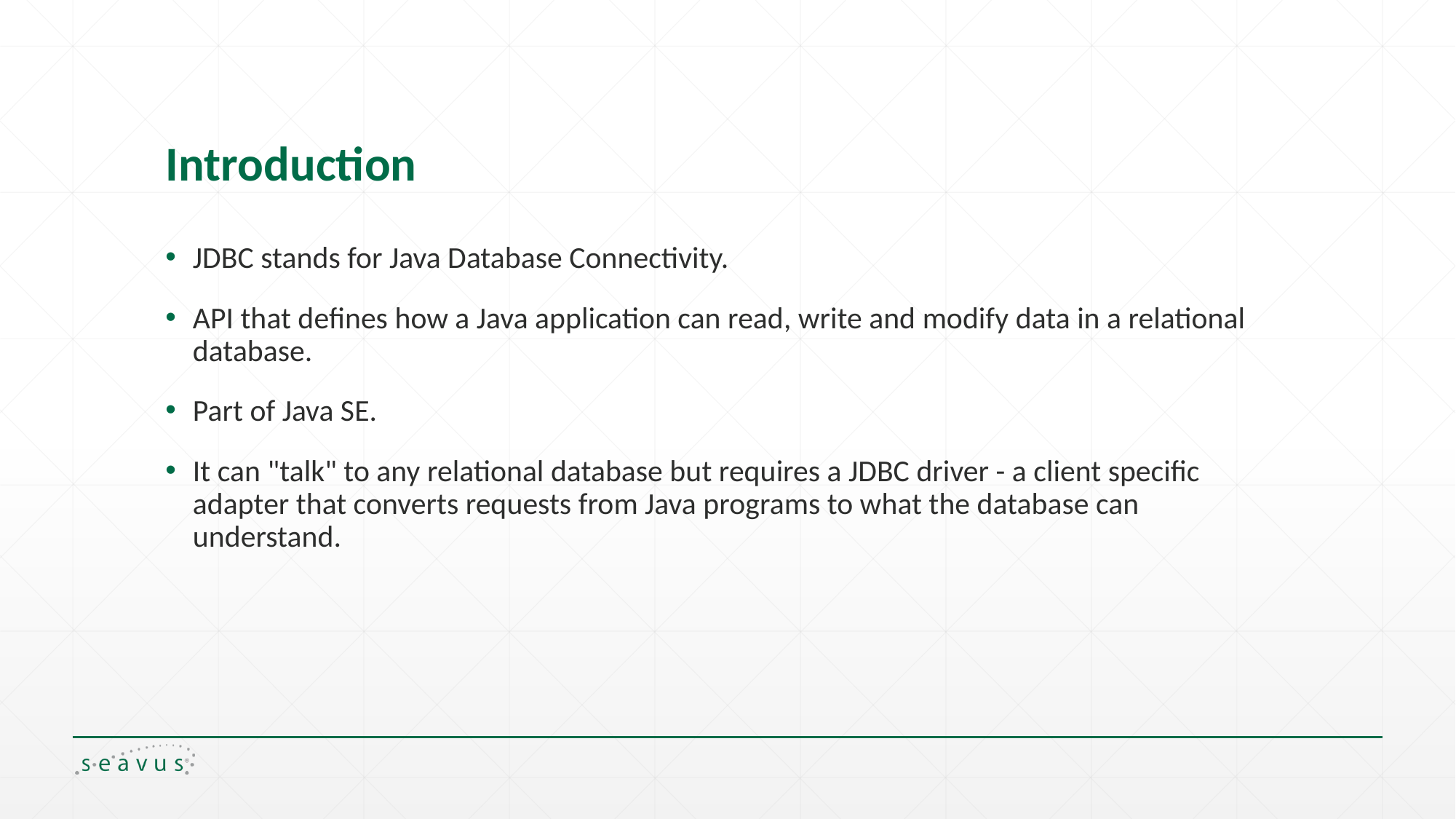

# Introduction
JDBC stands for Java Database Connectivity.
API that defines how a Java application can read, write and modify data in a relational database.
Part of Java SE.
It can "talk" to any relational database but requires a JDBC driver - a client specific adapter that converts requests from Java programs to what the database can understand.